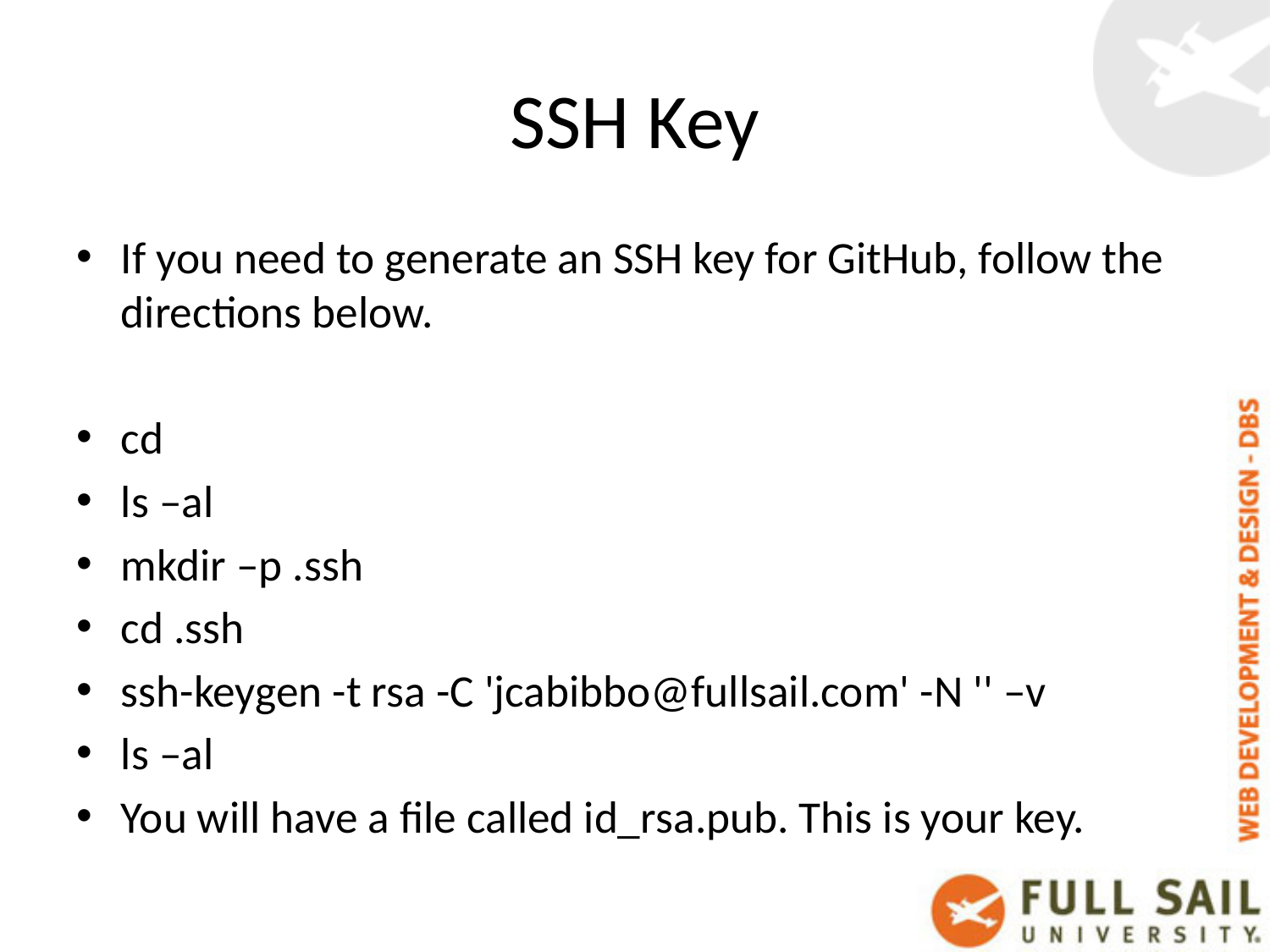

# SSH Key
If you need to generate an SSH key for GitHub, follow the directions below.

cd
ls –al
mkdir –p .ssh
cd .ssh
ssh-keygen -t rsa -C 'jcabibbo@fullsail.com' -N '' –v
ls –al
You will have a file called id_rsa.pub. This is your key.